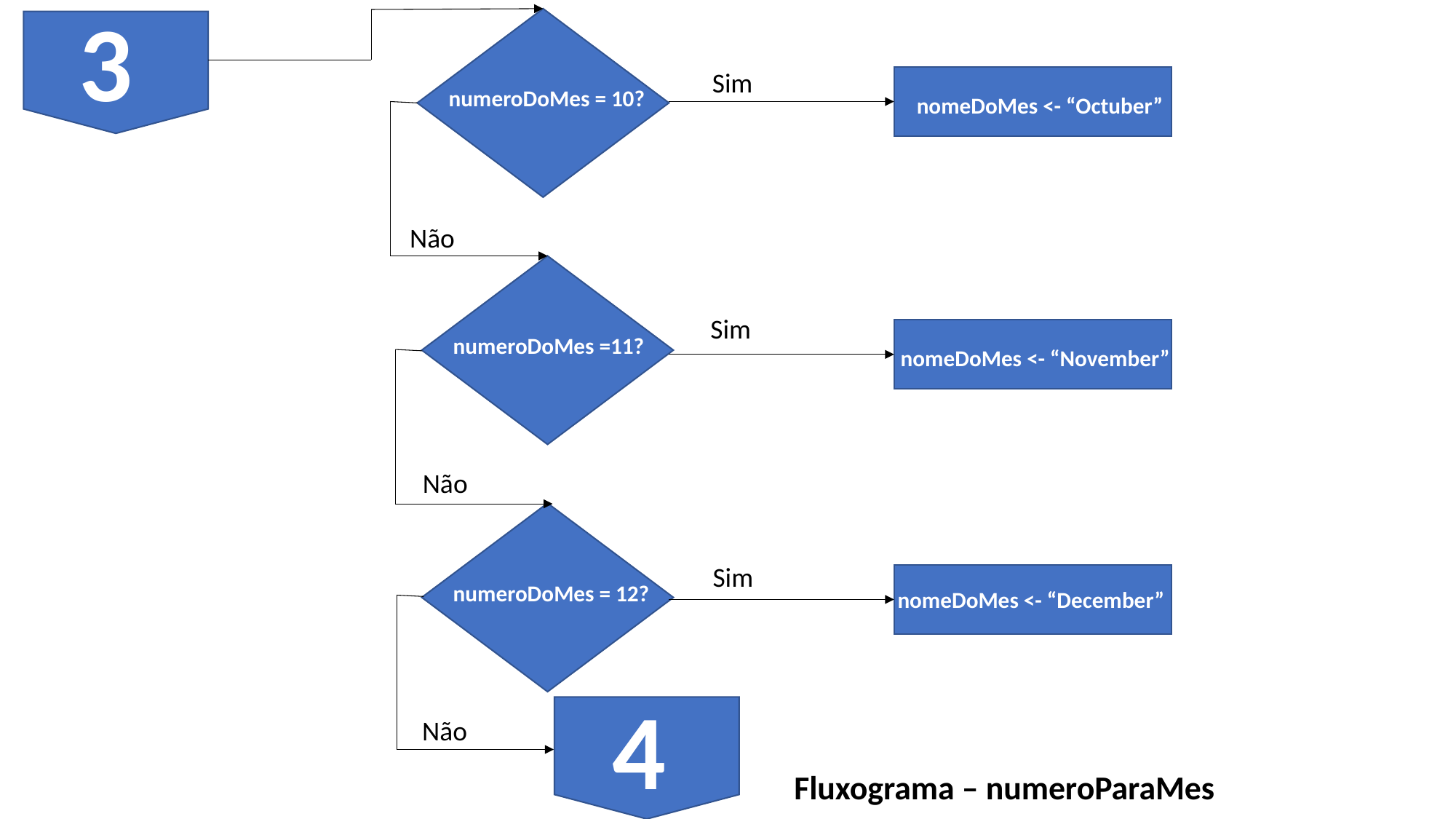

3

Início
Sim

numeroDoMes = 10?
nomeDoMes <- “Octuber”
Não

Sim

numeroDoMes =11?
nomeDoMes <- “November”
Não

Sim

numeroDoMes = 12?
nomeDoMes <- “December”
4

Não
Fluxograma – numeroParaMes